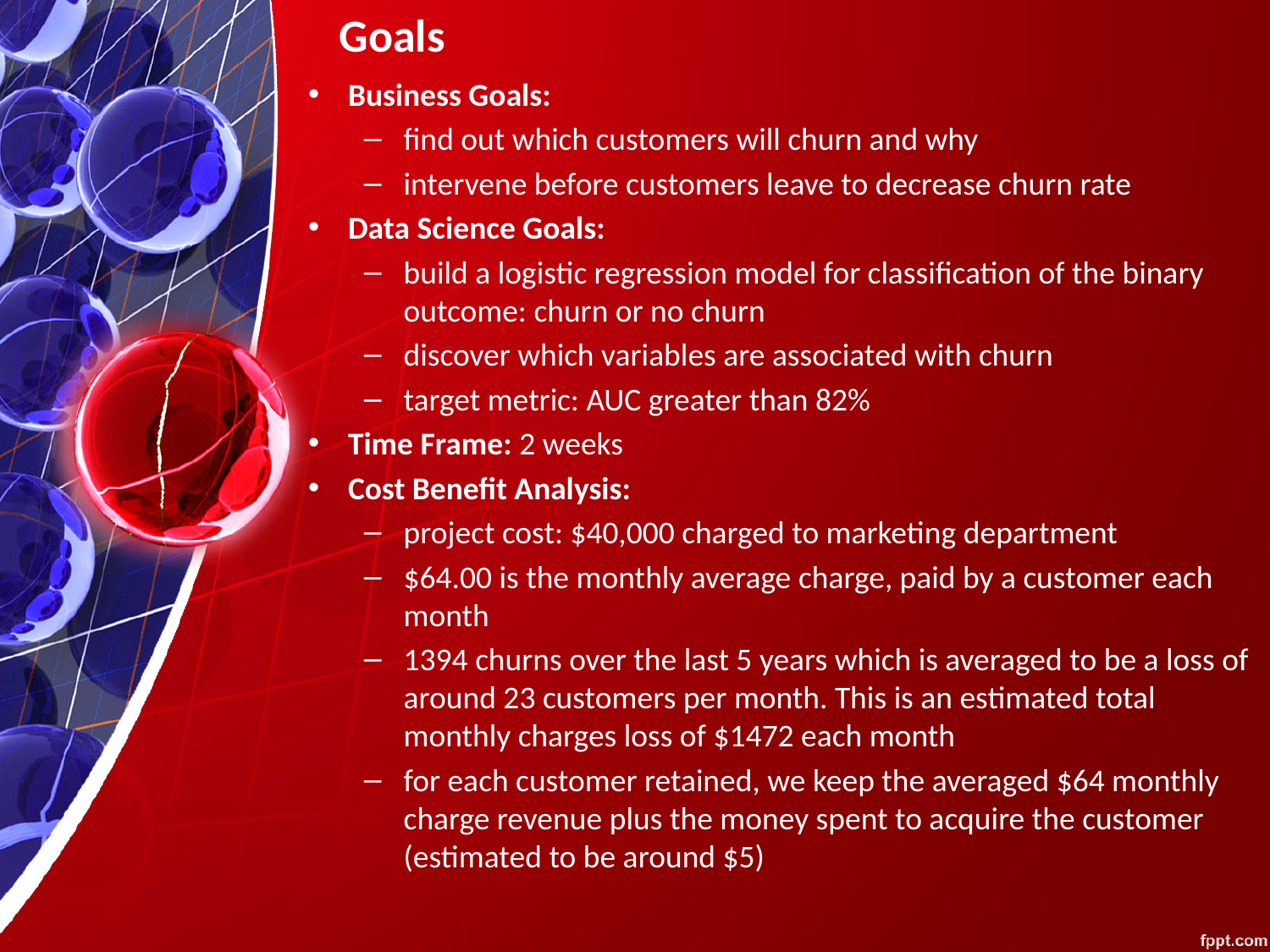

# Goals
Business Goals:
find out which customers will churn and why
intervene before customers leave to decrease churn rate
Data Science Goals:
build a logistic regression model for classification of the binary outcome: churn or no churn
discover which variables are associated with churn
target metric: AUC greater than 82%
Time Frame: 2 weeks
Cost Benefit Analysis:
project cost: $40,000 charged to marketing department
$64.00 is the monthly average charge, paid by a customer each month
1394 churns over the last 5 years which is averaged to be a loss of around 23 customers per month. This is an estimated total monthly charges loss of $1472 each month
for each customer retained, we keep the averaged $64 monthly charge revenue plus the money spent to acquire the customer (estimated to be around $5)